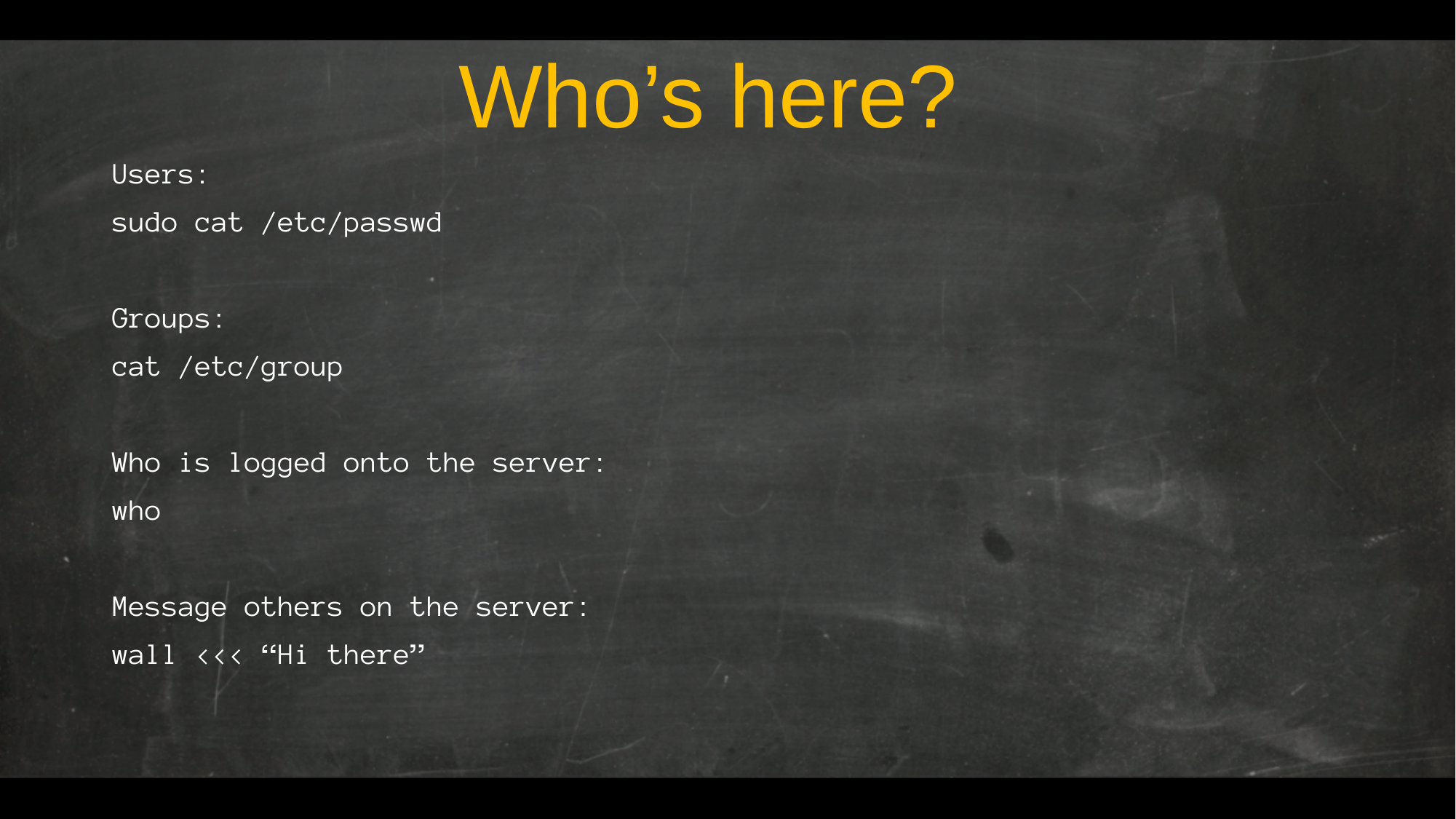

# Who’s here?
Users:
sudo cat /etc/passwd

Groups:
cat /etc/group

Who is logged onto the server:
who

Message others on the server:
wall <<< “Hi there”